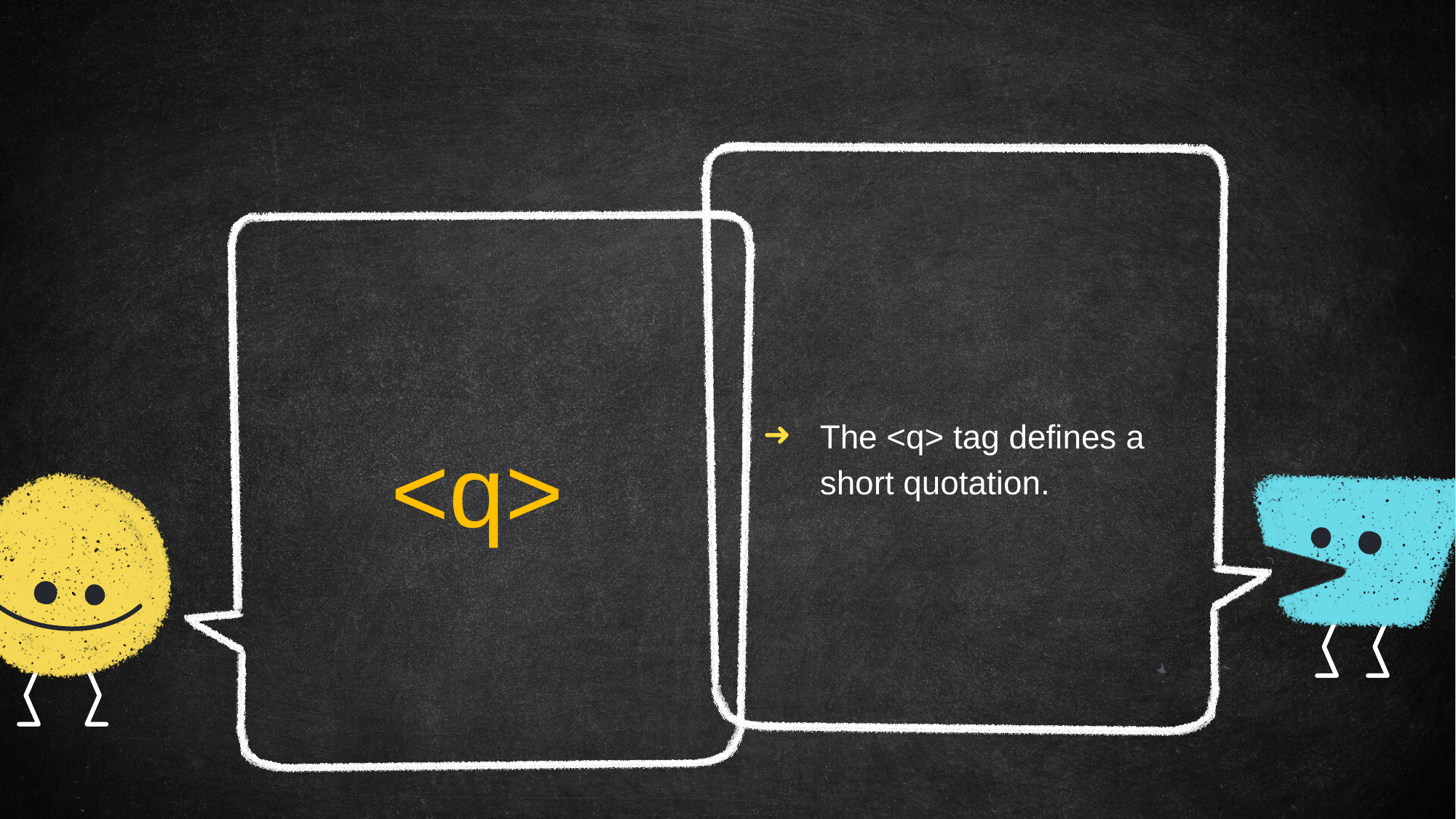

The <q> tag defines a short quotation.
<q>